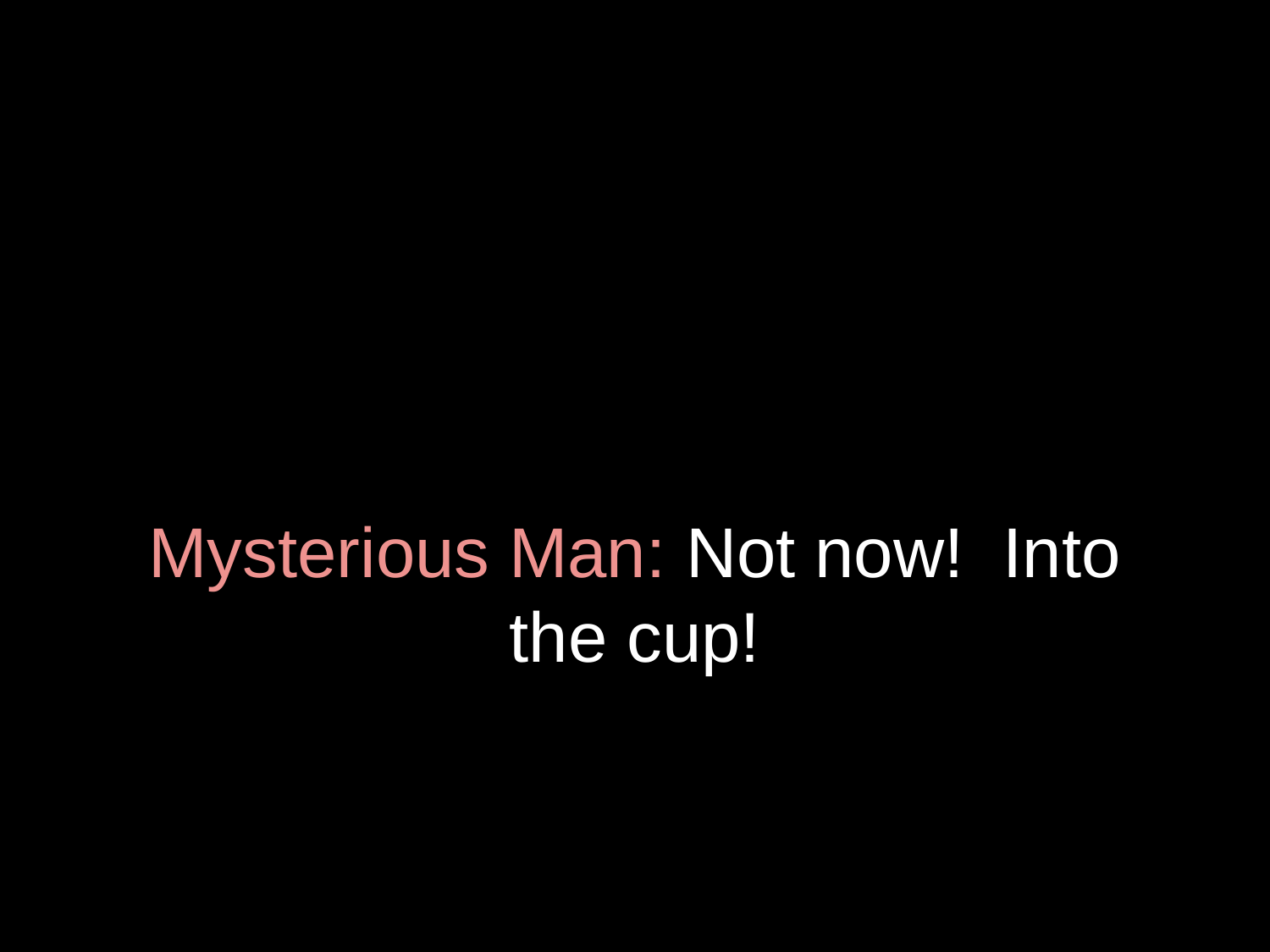

# Mysterious Man: Not now!  Into the cup!